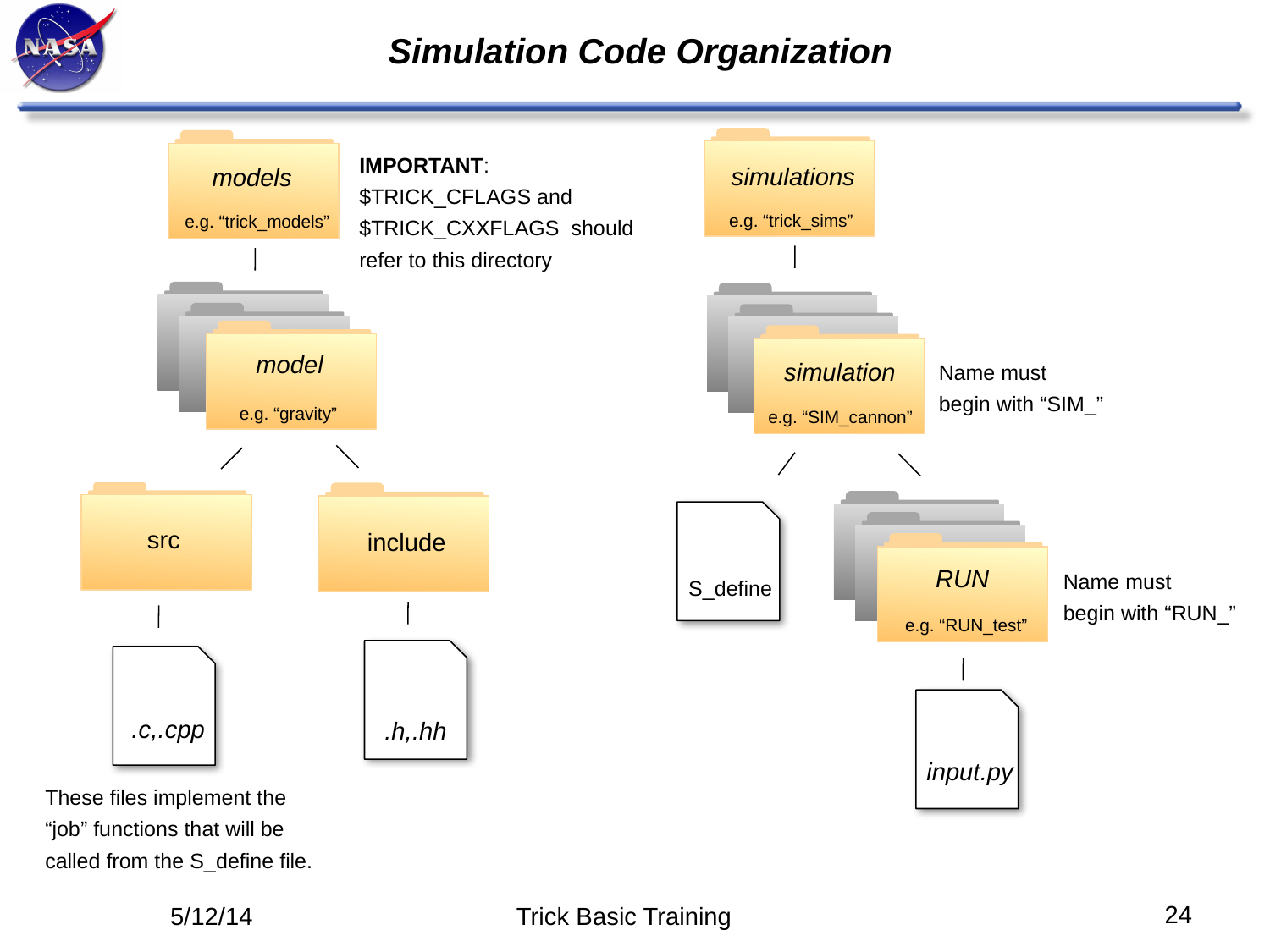

# Simulation Code Organization

IMPORTANT:
$TRICK_CFLAGS and
$TRICK_CXXFLAGS  should
refer to this directory
simulations
models
e.g. “trick_sims”
e.g. “trick_models”

simulation

model
simulation
Name must
begin with “SIM_”
e.g. “gravity”
e.g. “SIM_cannon”

RUN

src

include

RUN
Name must
begin with “RUN_”
S_define
e.g. “RUN_test”

.c,.cpp
.h,.hh

input.py
These files implement the
“job” functions that will be
called from the S_define file.
24
5/12/14
Trick Basic Training